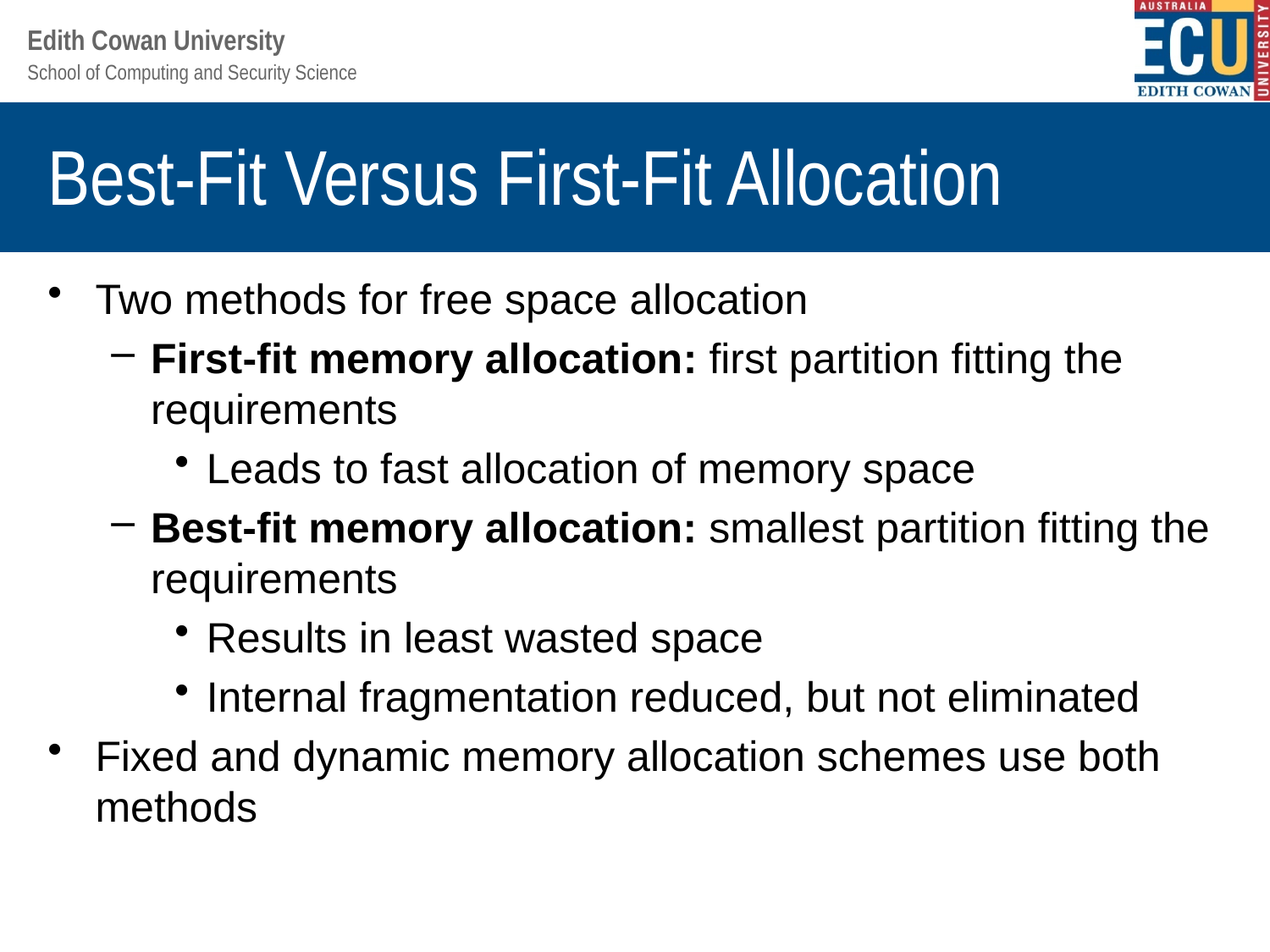

# Best-Fit Versus First-Fit Allocation
Two methods for free space allocation
First-fit memory allocation: first partition fitting the requirements
Leads to fast allocation of memory space
Best-fit memory allocation: smallest partition fitting the requirements
Results in least wasted space
Internal fragmentation reduced, but not eliminated
Fixed and dynamic memory allocation schemes use both methods
Understanding Operating Systems, Sixth Edition
13